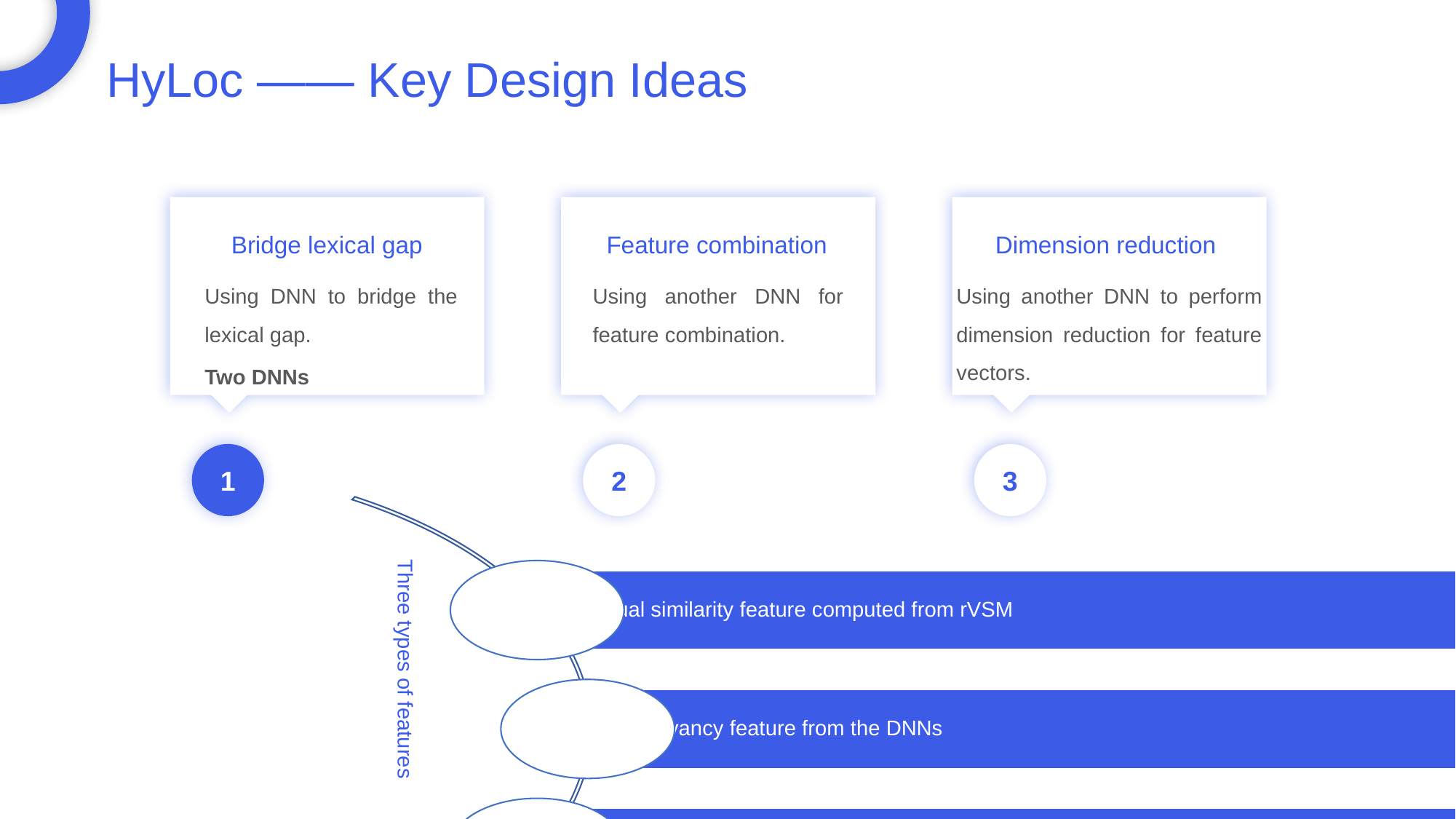

HyLoc —— Key Design Ideas

1
Using DNN to bridge the lexical gap.
Two DNNs
Bridge lexical gap

2
Feature combination
Using another DNN for feature combination.

3
Using another DNN to perform dimension reduction for feature vectors.
Dimension reduction
textual similarity feature computed from rVSM
relevancy feature from the DNNs
metadata features —— bug-fixing recency score for a file
Three types of features